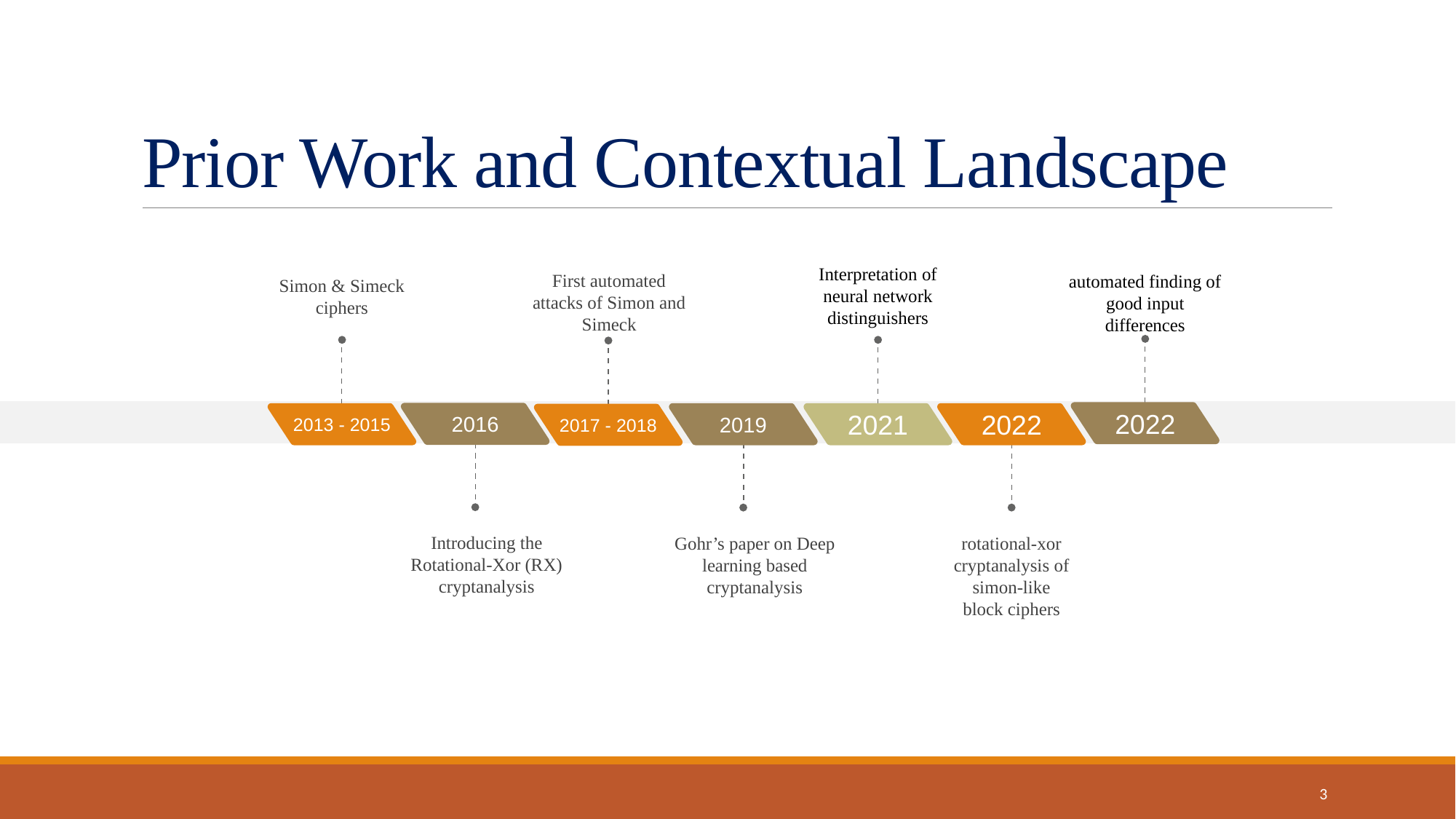

# Prior Work and Contextual Landscape
Interpretation of neural network distinguishers

2021

First automated attacks of Simon and Simeck

2017 - 2018

automated finding of good input differences

2022

Simon & Simeck ciphers

2013 - 2015

2016

Introducing the Rotational-Xor (RX) cryptanalysis
2019

Gohr’s paper on Deep learning based cryptanalysis
2022

rotational-xor cryptanalysis of simon-like
block ciphers
3